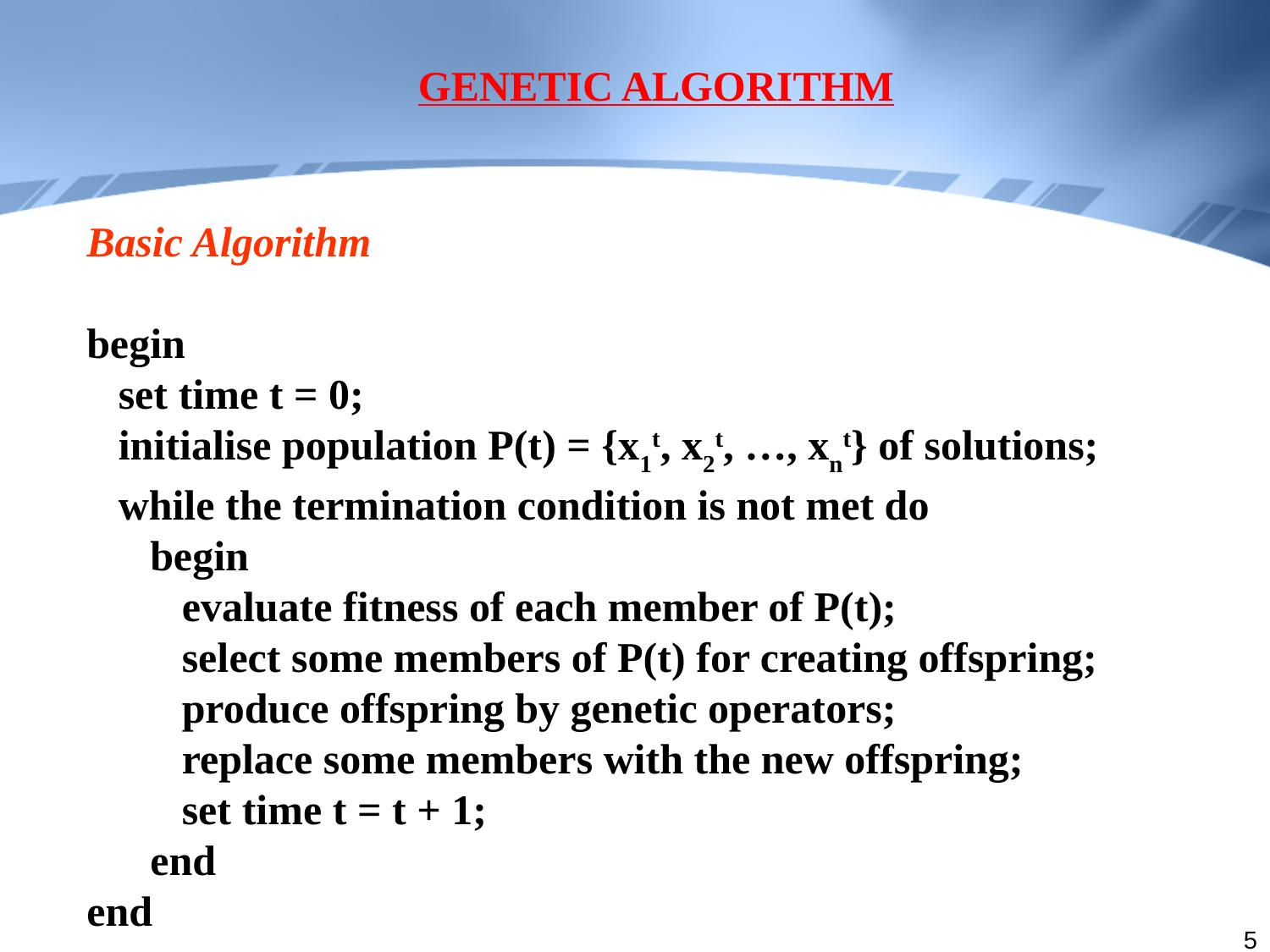

GENETIC ALGORITHM
Basic Algorithm

begin
   set time t = 0;
   initialise population P(t) = {x1t, x2t, …, xnt} of solutions;
   while the termination condition is not met do
      begin
         evaluate fitness of each member of P(t);
         select some members of P(t) for creating offspring;
         produce offspring by genetic operators;
         replace some members with the new offspring;
         set time t = t + 1;
      end
end
5